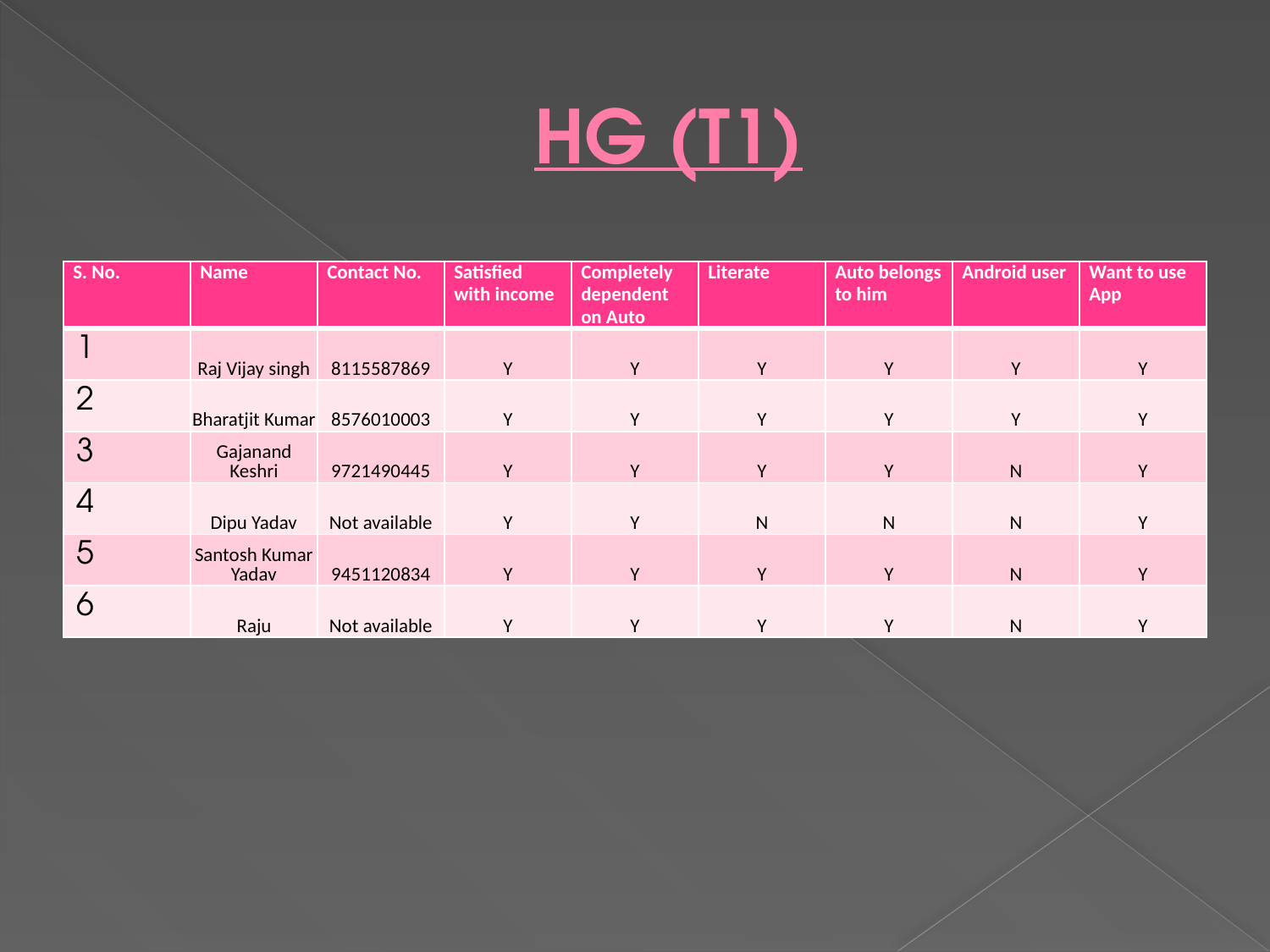

# HG (T1)
| S. No. | Name | Contact No. | Satisfied with income | Completely dependent on Auto | Literate | Auto belongs to him | Android user | Want to use App |
| --- | --- | --- | --- | --- | --- | --- | --- | --- |
| 1 | Raj Vijay singh | 8115587869 | Y | Y | Y | Y | Y | Y |
| 2 | Bharatjit Kumar | 8576010003 | Y | Y | Y | Y | Y | Y |
| 3 | Gajanand Keshri | 9721490445 | Y | Y | Y | Y | N | Y |
| 4 | Dipu Yadav | Not available | Y | Y | N | N | N | Y |
| 5 | Santosh Kumar Yadav | 9451120834 | Y | Y | Y | Y | N | Y |
| 6 | Raju | Not available | Y | Y | Y | Y | N | Y |